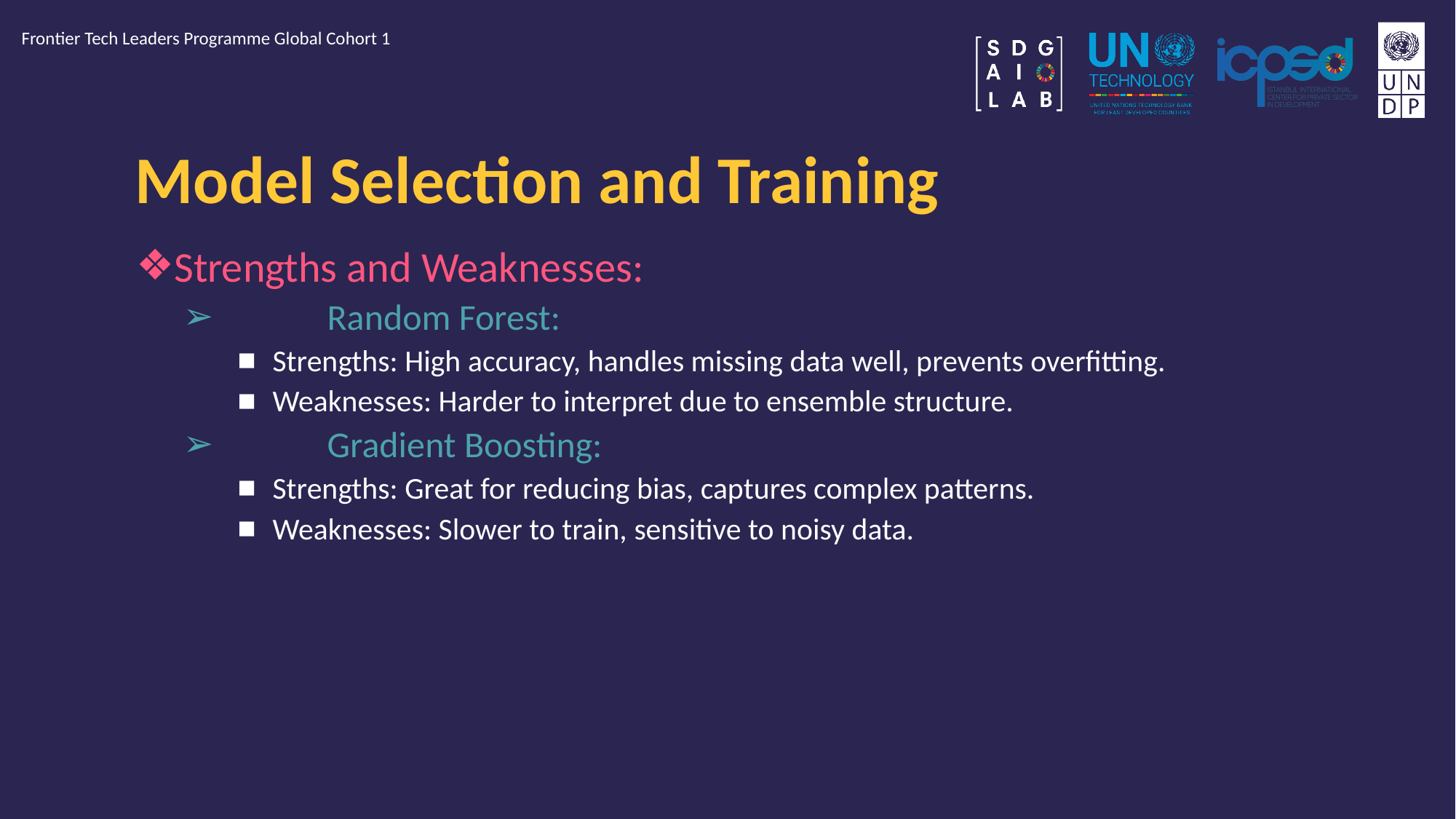

Frontier Tech Leaders Programme Global Cohort 1
# Model Selection and Training
Strengths and Weaknesses:
	Random Forest:
Strengths: High accuracy, handles missing data well, prevents overfitting.
Weaknesses: Harder to interpret due to ensemble structure.
	Gradient Boosting:
Strengths: Great for reducing bias, captures complex patterns.
Weaknesses: Slower to train, sensitive to noisy data.